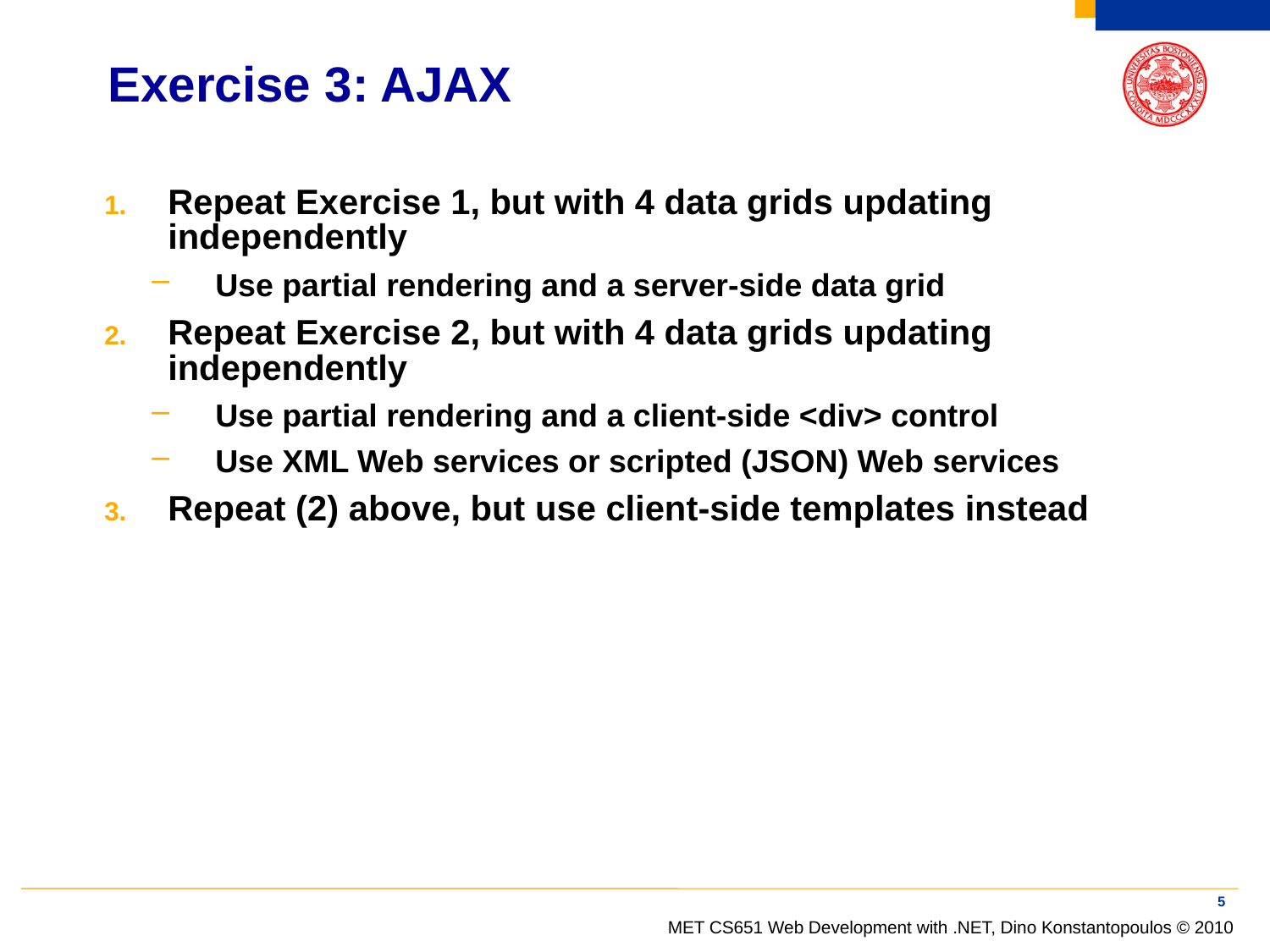

# Exercise 3: AJAX
Repeat Exercise 1, but with 4 data grids updating independently
Use partial rendering and a server-side data grid
Repeat Exercise 2, but with 4 data grids updating independently
Use partial rendering and a client-side <div> control
Use XML Web services or scripted (JSON) Web services
Repeat (2) above, but use client-side templates instead

5